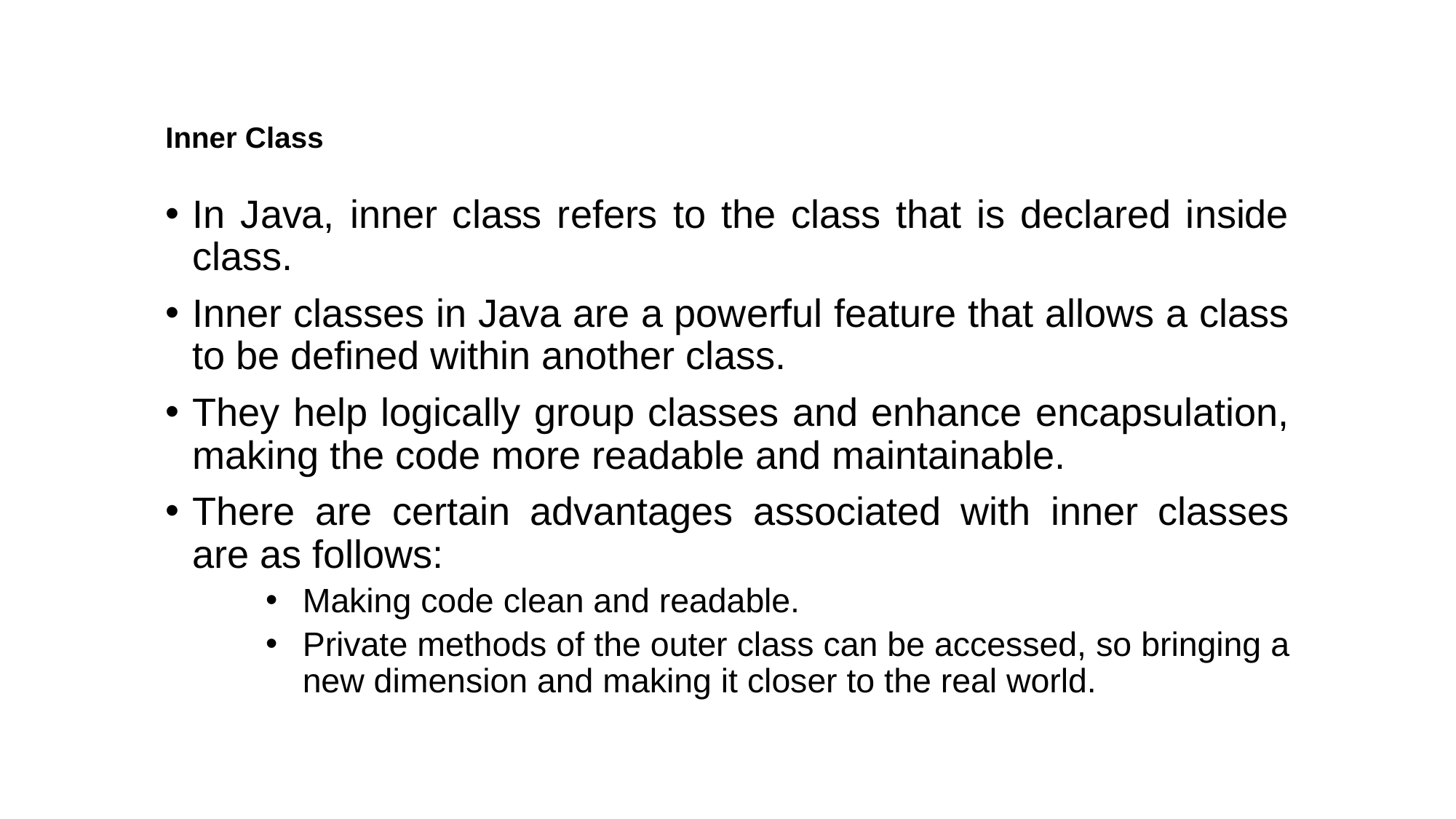

# Inner Class
In Java, inner class refers to the class that is declared inside class.
Inner classes in Java are a powerful feature that allows a class to be defined within another class.
They help logically group classes and enhance encapsulation, making the code more readable and maintainable.
There are certain advantages associated with inner classes are as follows:
Making code clean and readable.
Private methods of the outer class can be accessed, so bringing a new dimension and making it closer to the real world.